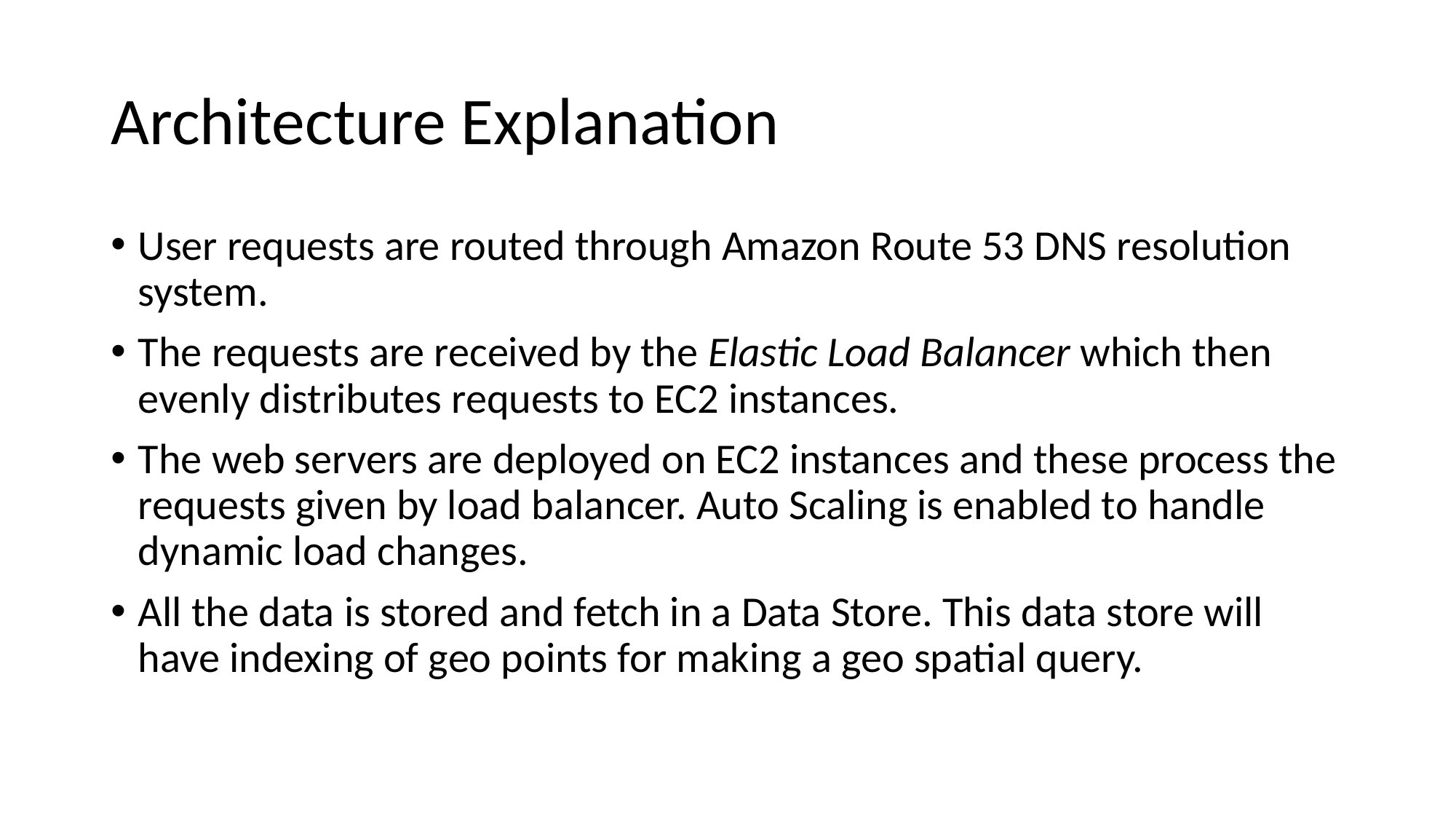

# Architecture Explanation
User requests are routed through Amazon Route 53 DNS resolution system.
The requests are received by the Elastic Load Balancer which then evenly distributes requests to EC2 instances.
The web servers are deployed on EC2 instances and these process the requests given by load balancer. Auto Scaling is enabled to handle dynamic load changes.
All the data is stored and fetch in a Data Store. This data store will have indexing of geo points for making a geo spatial query.